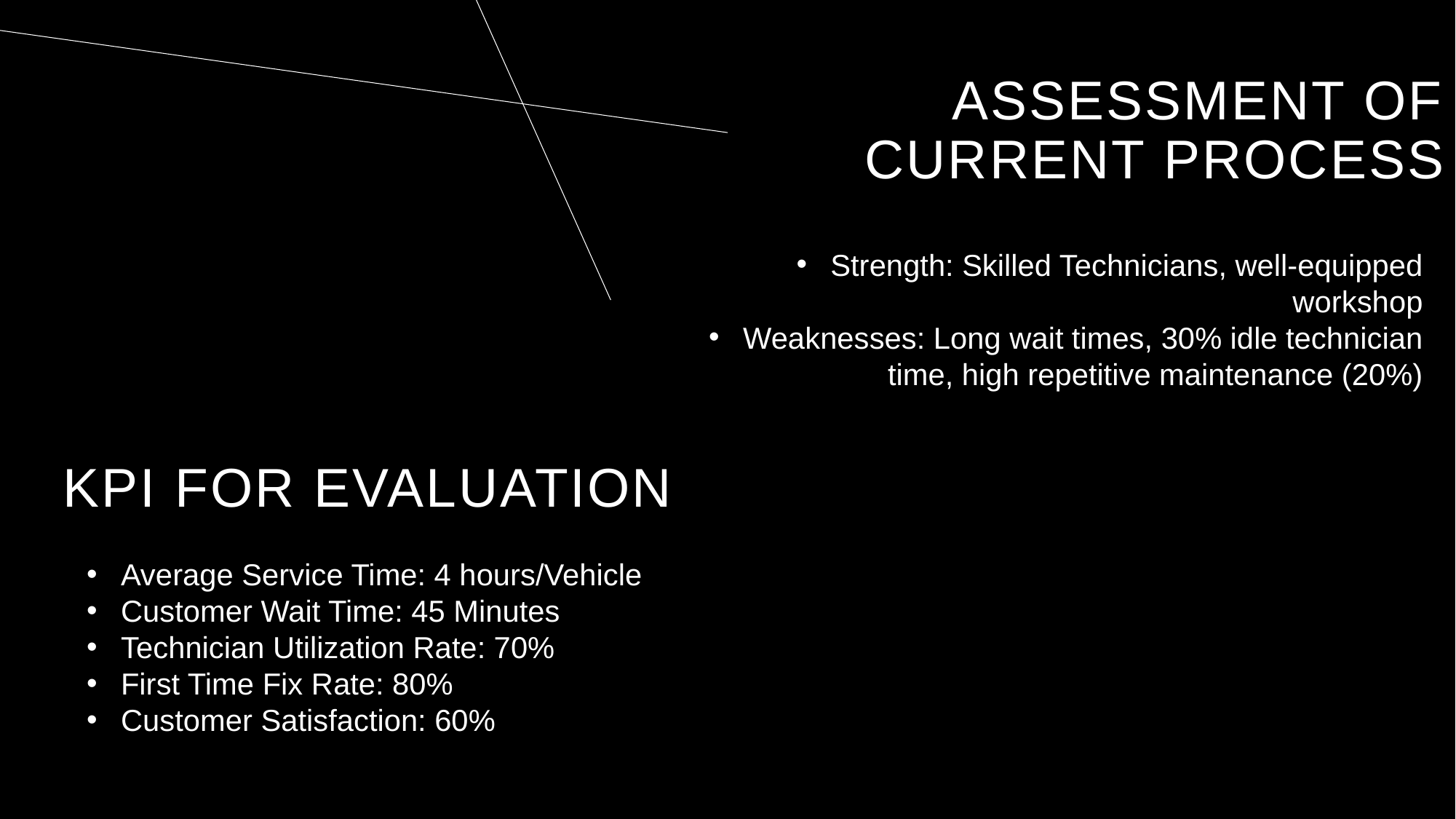

Assessment of Current Process
# KPI for Evaluation
Strength: Skilled Technicians, well-equipped workshop
Weaknesses: Long wait times, 30% idle technician time, high repetitive maintenance (20%)
Average Service Time: 4 hours/Vehicle
Customer Wait Time: 45 Minutes
Technician Utilization Rate: 70%
First Time Fix Rate: 80%
Customer Satisfaction: 60%